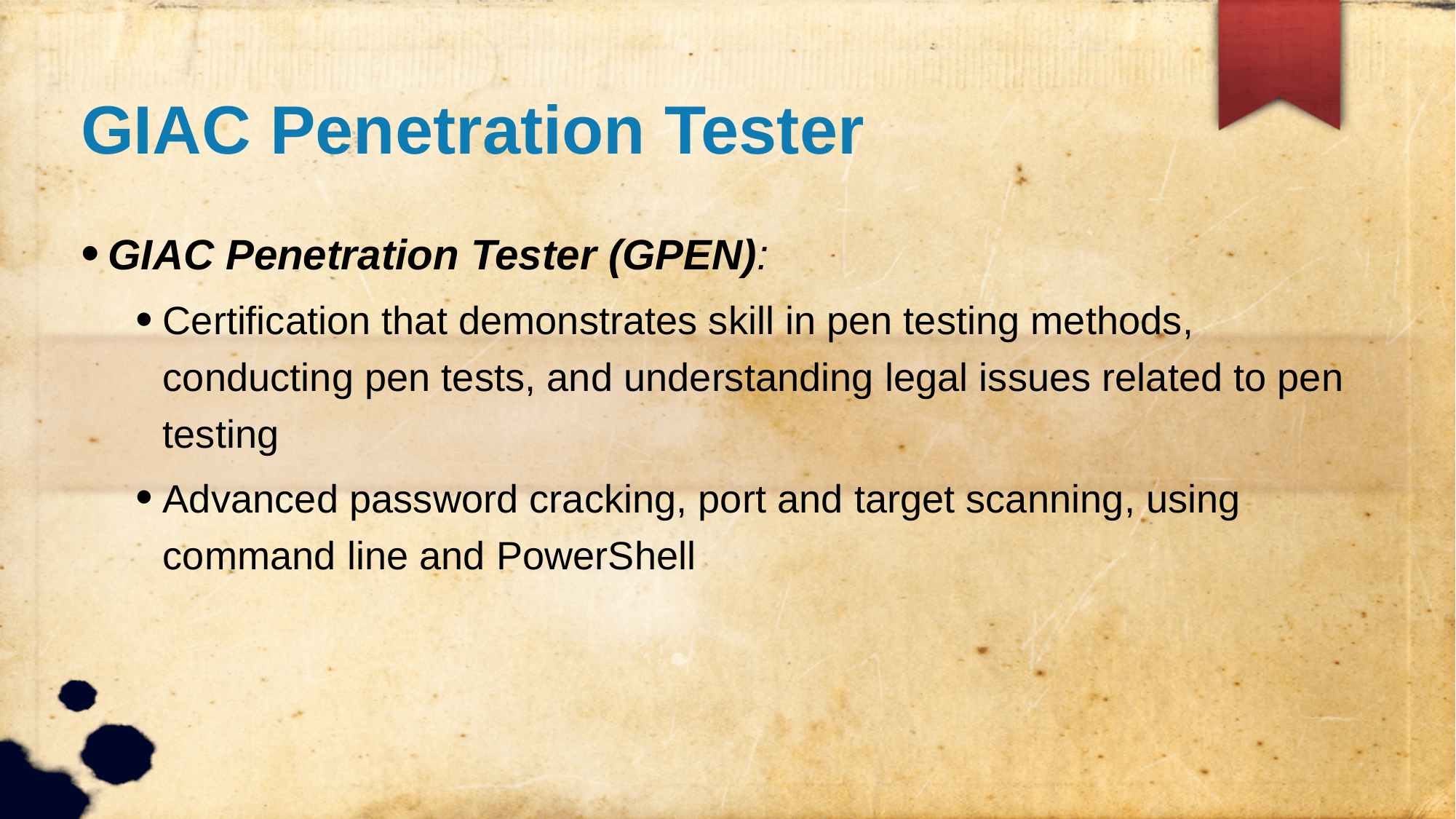

GIAC Penetration Tester
GIAC Penetration Tester (GPEN):
Certification that demonstrates skill in pen testing methods, conducting pen tests, and understanding legal issues related to pen testing
Advanced password cracking, port and target scanning, using command line and PowerShell